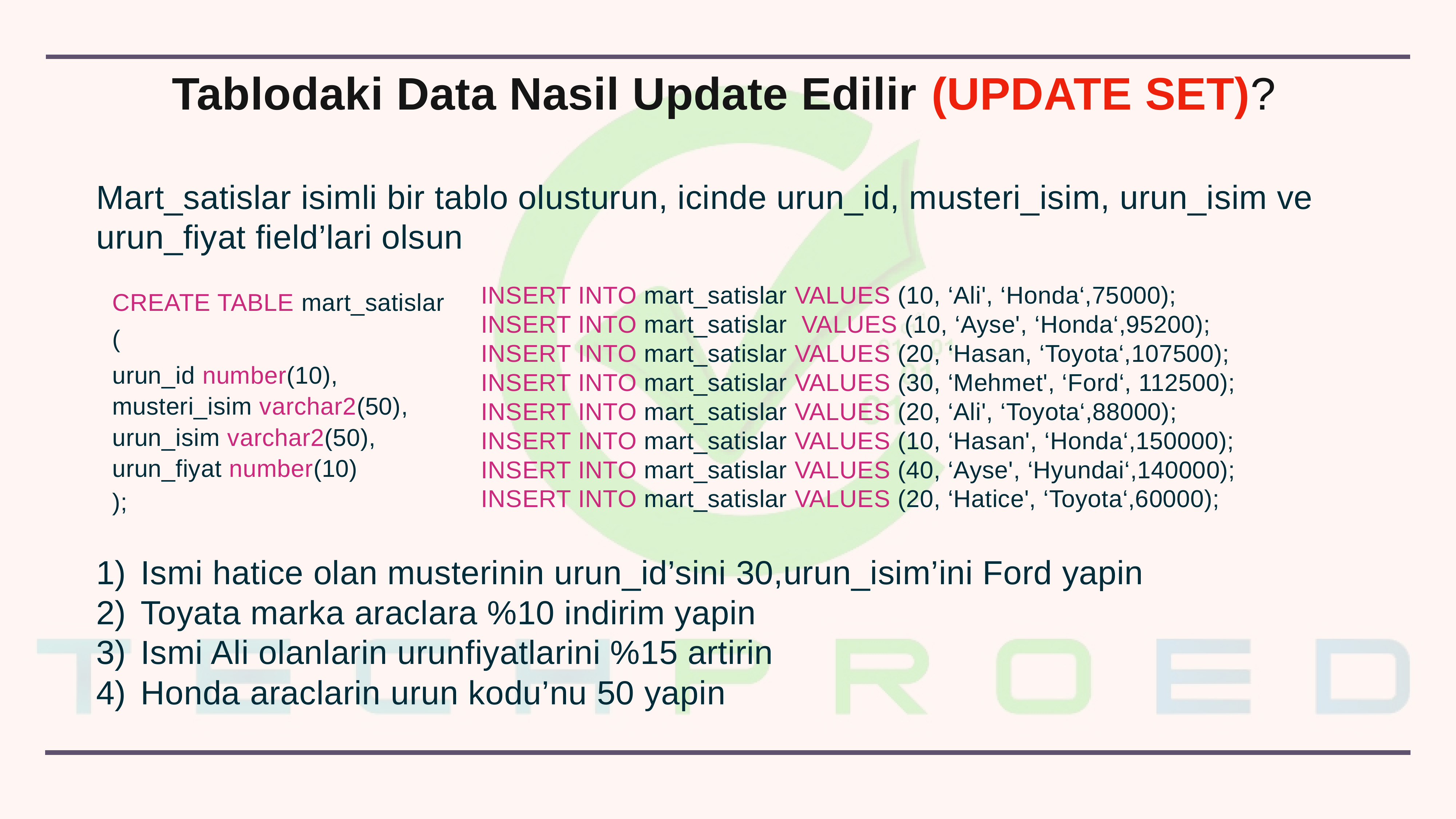

Tablodaki Data Nasil Update Edilir (UPDATE SET)?
Mart_satislar isimli bir tablo olusturun, icinde urun_id, musteri_isim, urun_isim ve urun_fiyat field’lari olsun
CREATE TABLE mart_satislar
(
urun_id number(10),
musteri_isim varchar2(50),
urun_isim varchar2(50),
urun_fiyat number(10)
);
INSERT INTO mart_satislar VALUES (10, ‘Ali', ‘Honda‘,75000);
INSERT INTO mart_satislar  VALUES (10, ‘Ayse', ‘Honda‘,95200);
INSERT INTO mart_satislar VALUES (20, ‘Hasan, ‘Toyota‘,107500);
INSERT INTO mart_satislar VALUES (30, ‘Mehmet', ‘Ford‘, 112500);
INSERT INTO mart_satislar VALUES (20, ‘Ali', ‘Toyota‘,88000);
INSERT INTO mart_satislar VALUES (10, ‘Hasan', ‘Honda‘,150000);
INSERT INTO mart_satislar VALUES (40, ‘Ayse', ‘Hyundai‘,140000);
INSERT INTO mart_satislar VALUES (20, ‘Hatice', ‘Toyota‘,60000);
Ismi hatice olan musterinin urun_id’sini 30,urun_isim’ini Ford yapin
Toyata marka araclara %10 indirim yapin
Ismi Ali olanlarin urunfiyatlarini %15 artirin
Honda araclarin urun kodu’nu 50 yapin